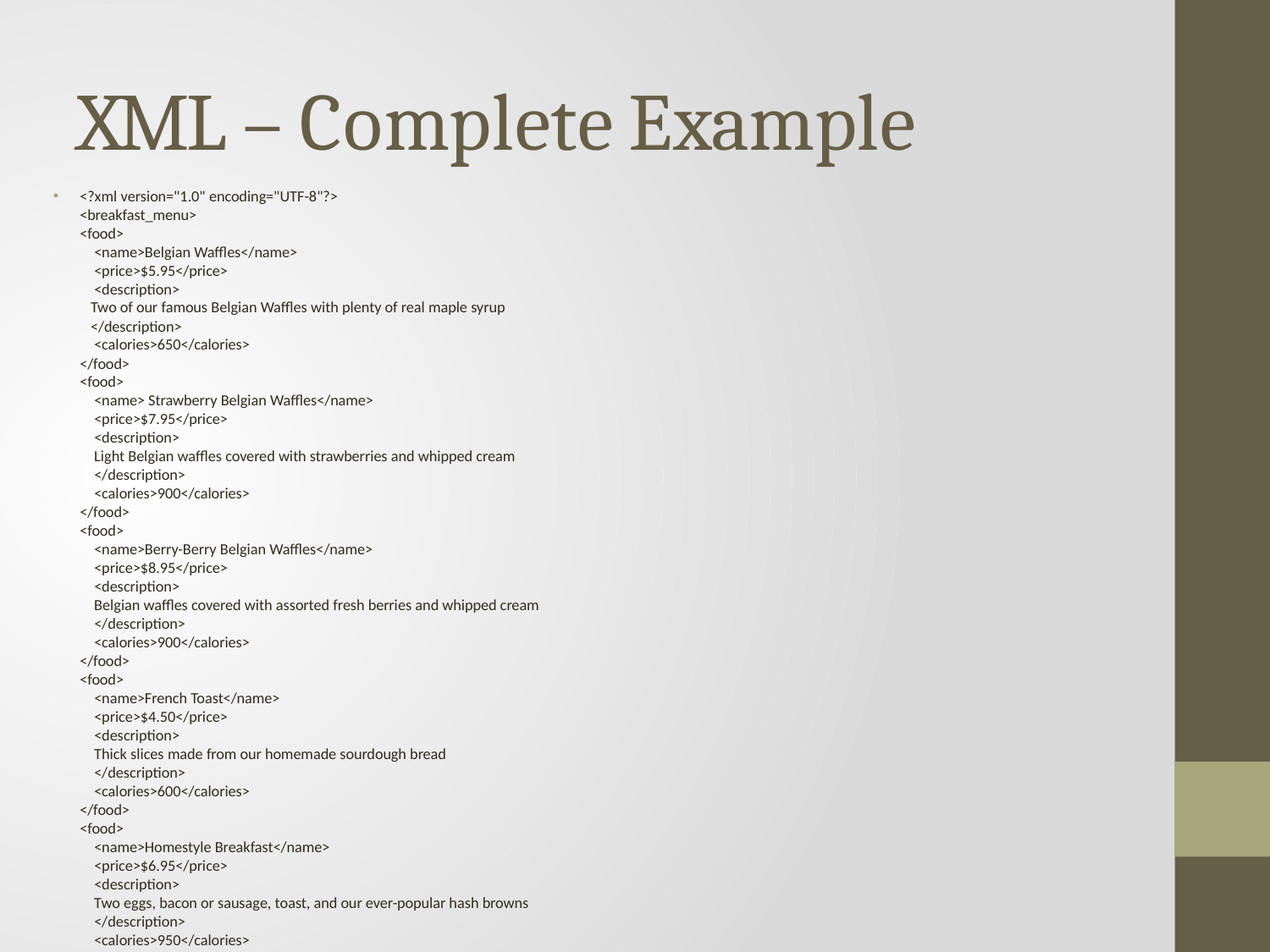

# XML – Complete Example
<?xml version="1.0" encoding="UTF-8"?>
<breakfast_menu>
<food>
    <name>Belgian Waffles</name>
    <price>$5.95</price>
    <description>
   Two of our famous Belgian Waffles with plenty of real maple syrup
   </description>
    <calories>650</calories>
</food>
<food>
    <name> Strawberry Belgian Waffles</name>
    <price>$7.95</price>
    <description>
    Light Belgian waffles covered with strawberries and whipped cream
    </description>
    <calories>900</calories>
</food>
<food>
    <name>Berry-Berry Belgian Waffles</name>
    <price>$8.95</price>
    <description>
    Belgian waffles covered with assorted fresh berries and whipped cream
    </description>
    <calories>900</calories>
</food>
<food>
    <name>French Toast</name>
    <price>$4.50</price>
    <description>
    Thick slices made from our homemade sourdough bread
    </description>
    <calories>600</calories>
</food>
<food>
    <name>Homestyle Breakfast</name>
    <price>$6.95</price>
    <description>
    Two eggs, bacon or sausage, toast, and our ever-popular hash browns
    </description>
    <calories>950</calories>
</food>
</breakfast_menu>